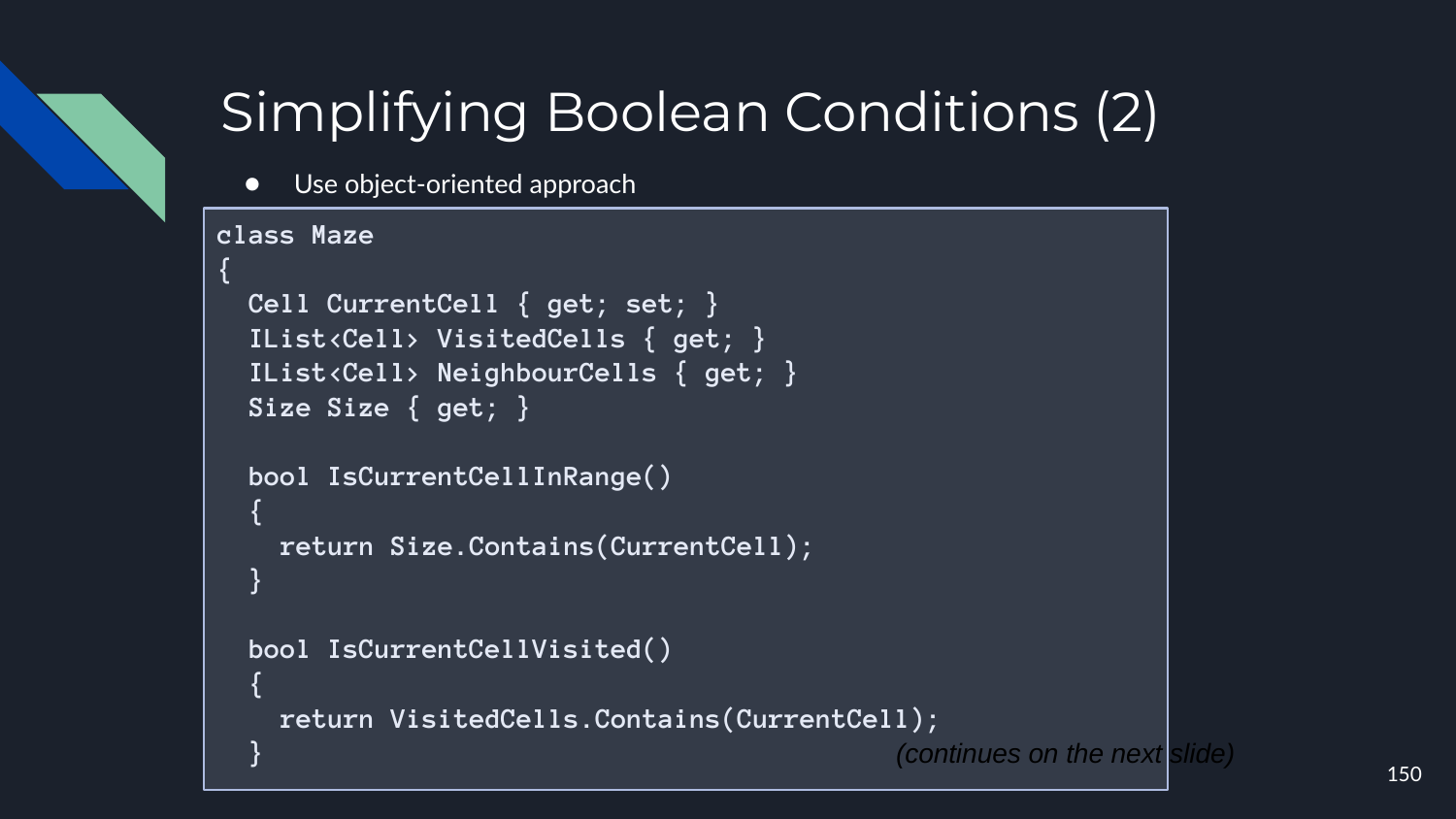

# Simplifying Boolean Conditions (2)
Use object-oriented approach

class Maze
{
  Cell CurrentCell { get; set; }
  IList<Cell> VisitedCells { get; }
  IList<Cell> NeighbourCells { get; }
  Size Size { get; }

  bool IsCurrentCellInRange()
  {
    return Size.Contains(CurrentCell);
  }

  bool IsCurrentCellVisited()
  {
    return VisitedCells.Contains(CurrentCell);
  }
(continues on the next slide)
150